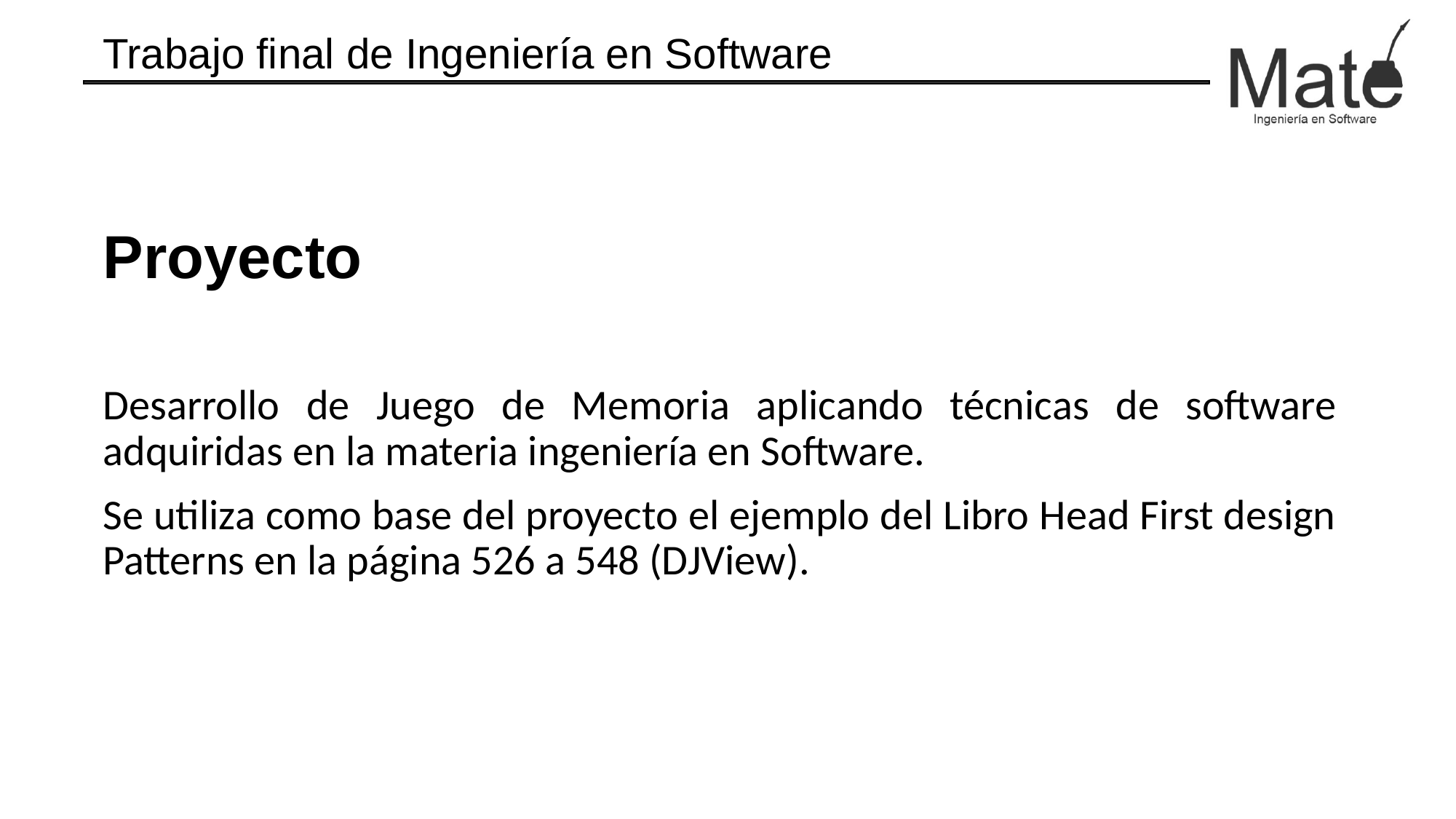

Proyecto
Desarrollo de Juego de Memoria aplicando técnicas de software adquiridas en la materia ingeniería en Software.
Se utiliza como base del proyecto el ejemplo del Libro Head First design Patterns en la página 526 a 548 (DJView).